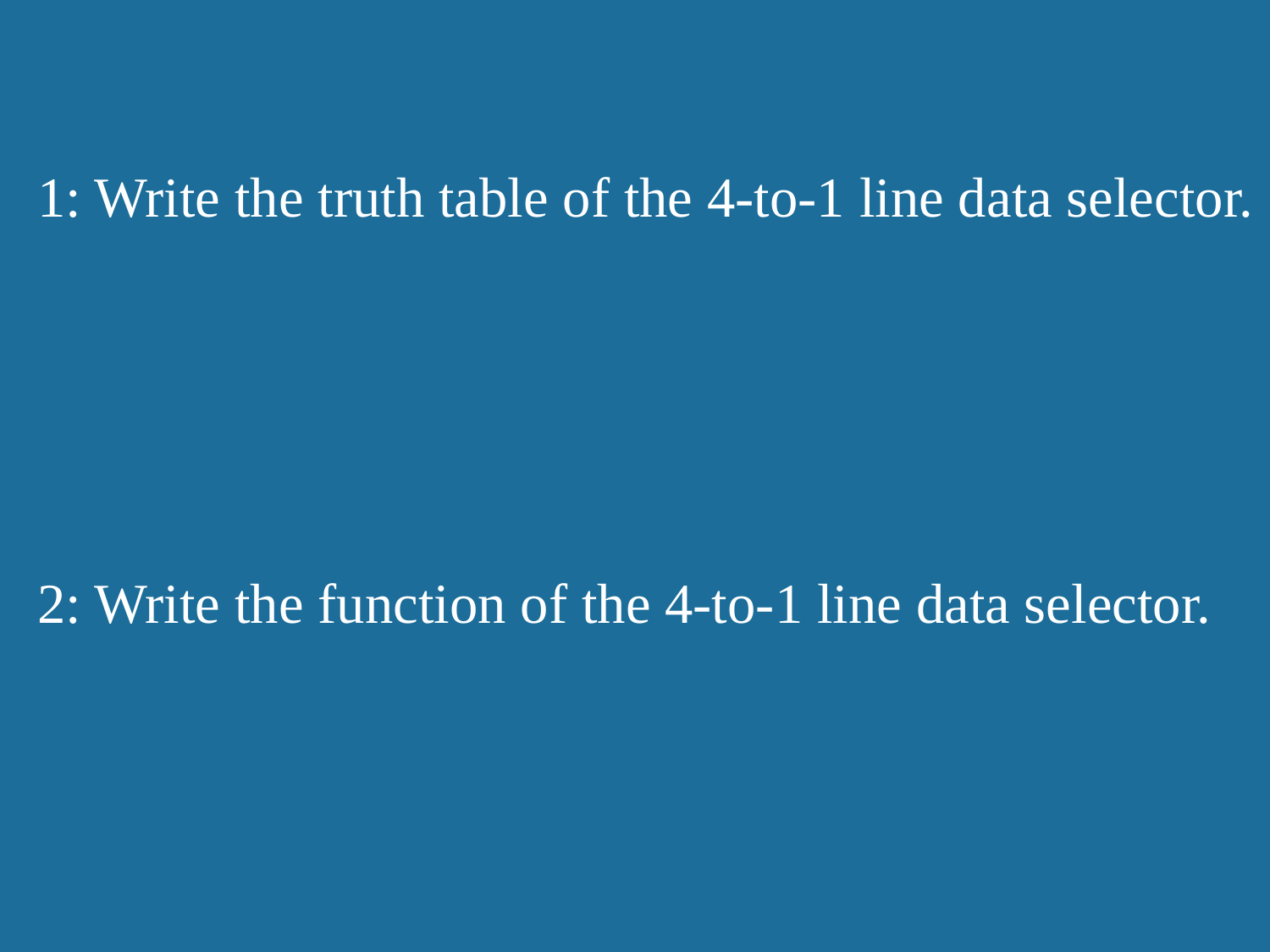

1: Write the truth table of the 4-to-1 line data selector.

2: Write the function of the 4-to-1 line data selector.